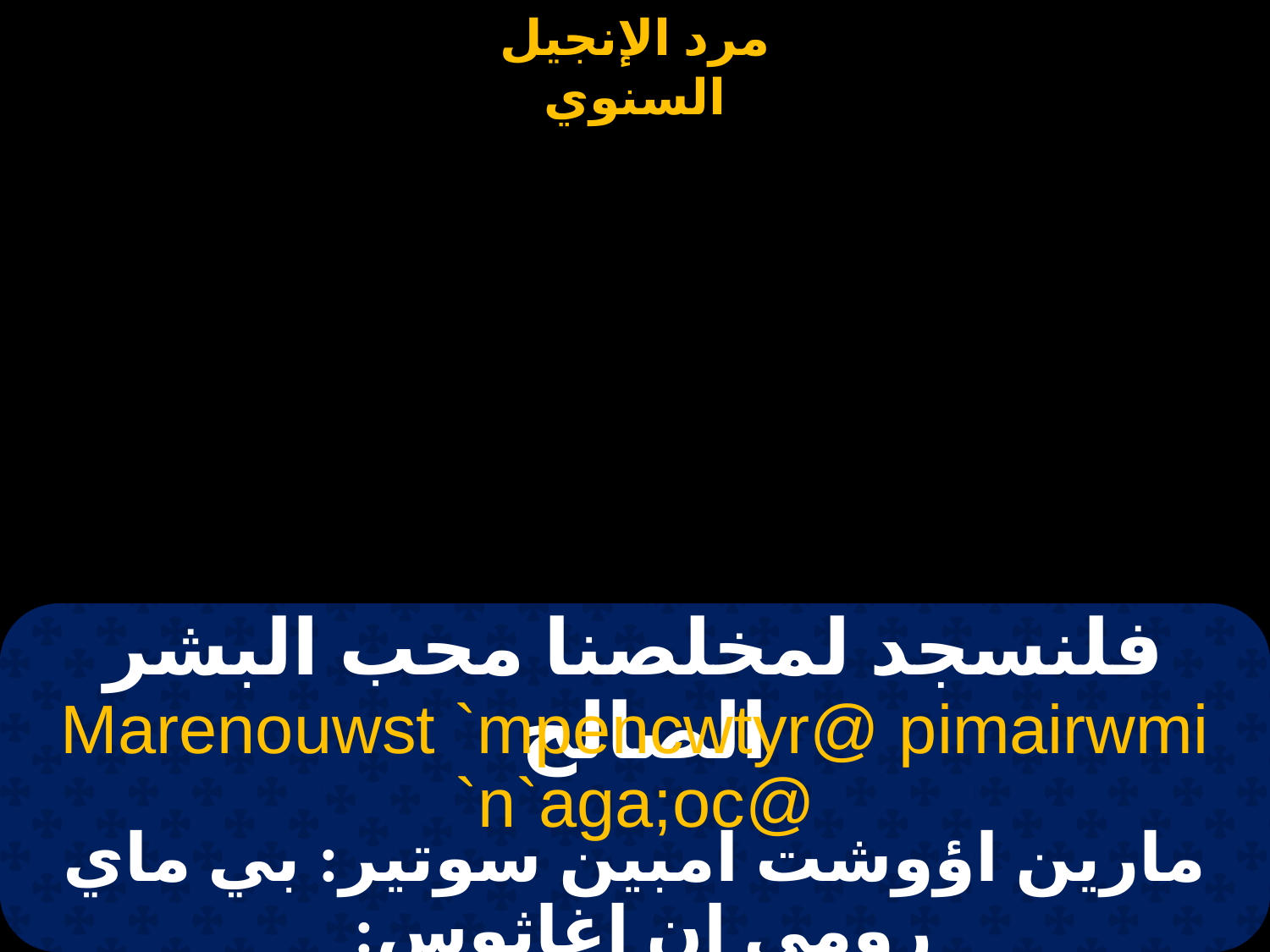

# فلنسجد لمخلصنا محب البشر الصالح
Marenouwst `mpencwtyr@ pimairwmi `n`aga;oc@
مارين اؤوشت امبين سوتير: بي ماي رومي ان اغاثوس: